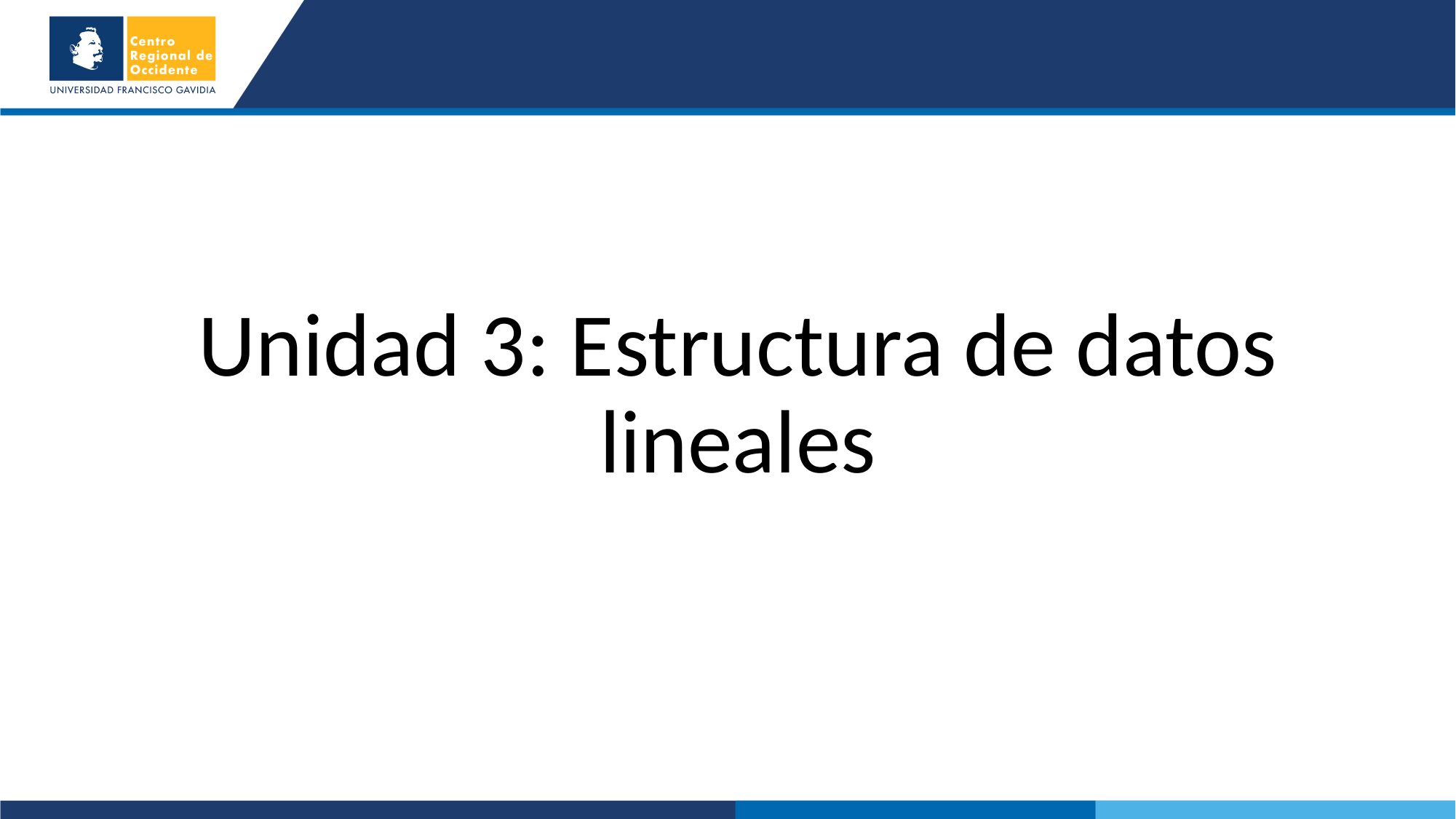

# Unidad 3: Estructura de datos lineales